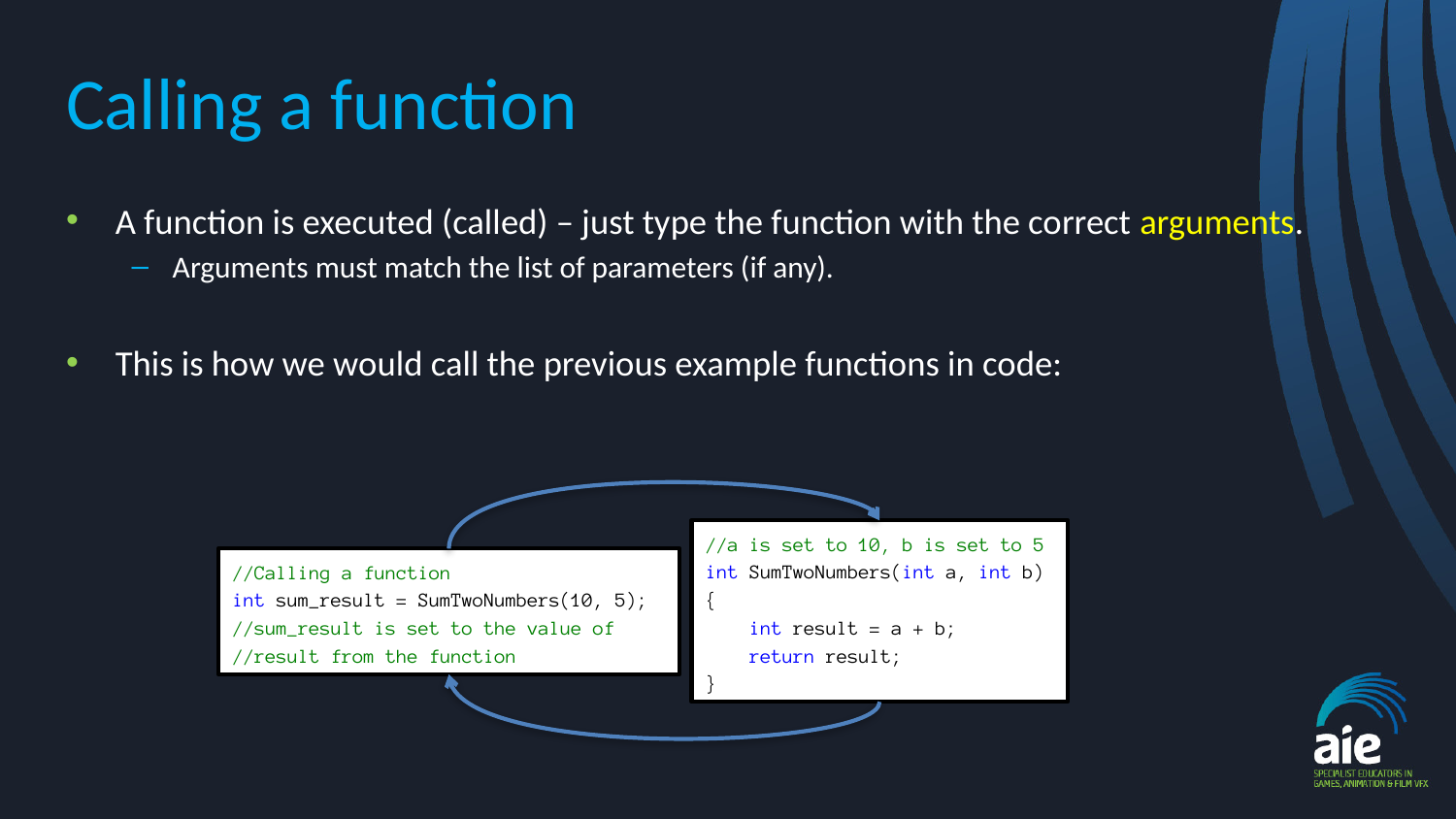

# Calling a function
A function is executed (called) – just type the function with the correct arguments.
Arguments must match the list of parameters (if any).

This is how we would call the previous example functions in code:
//a is set to 10, b is set to 5
int SumTwoNumbers(int a, int b)
{
    int result = a + b;
    return result;
}
//Calling a function
int sum_result = SumTwoNumbers(10, 5);
//sum_result is set to the value of
//result from the function